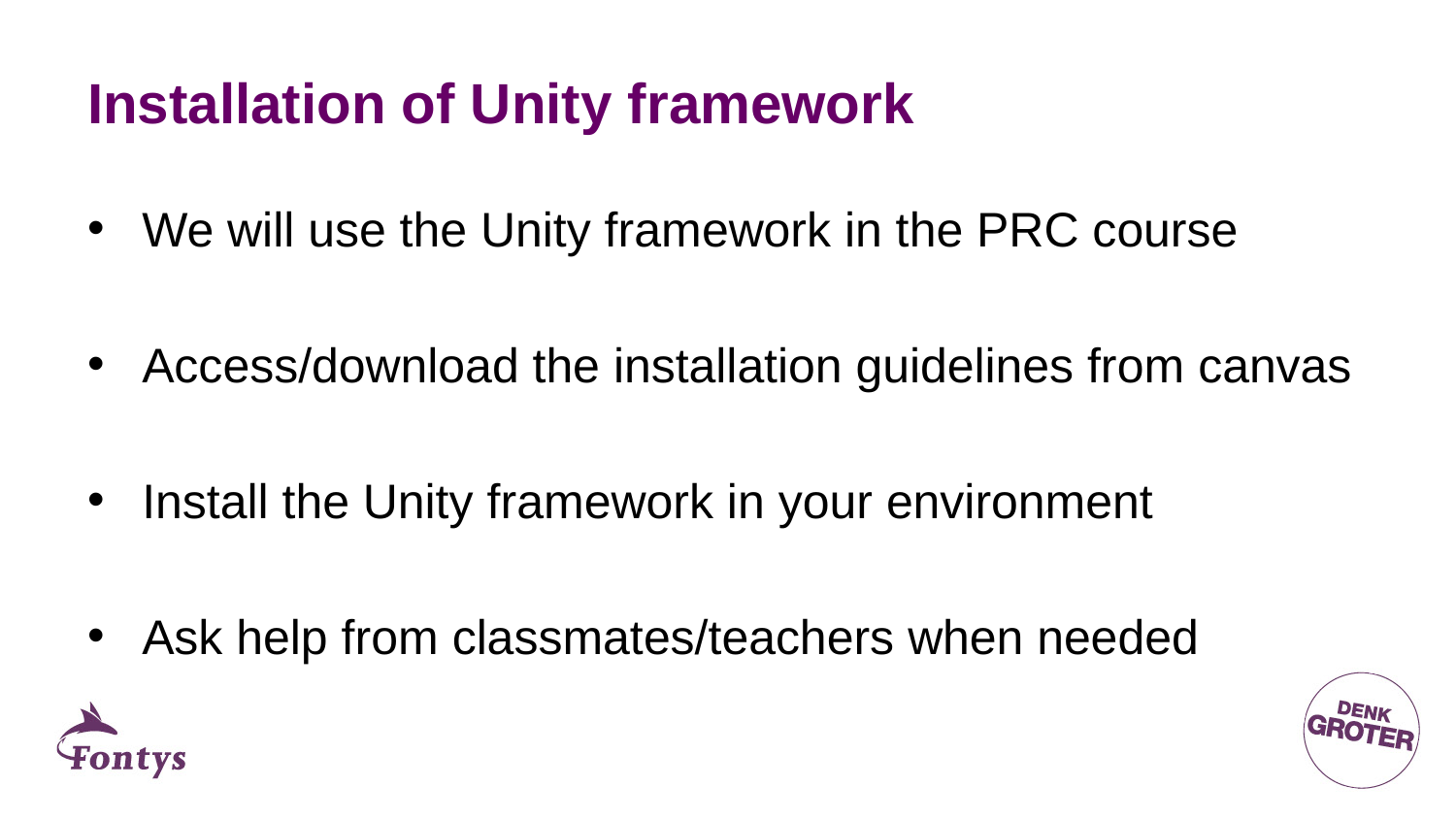

# Installation of Unity framework
We will use the Unity framework in the PRC course

Access/download the installation guidelines from canvas

Install the Unity framework in your environment

Ask help from classmates/teachers when needed